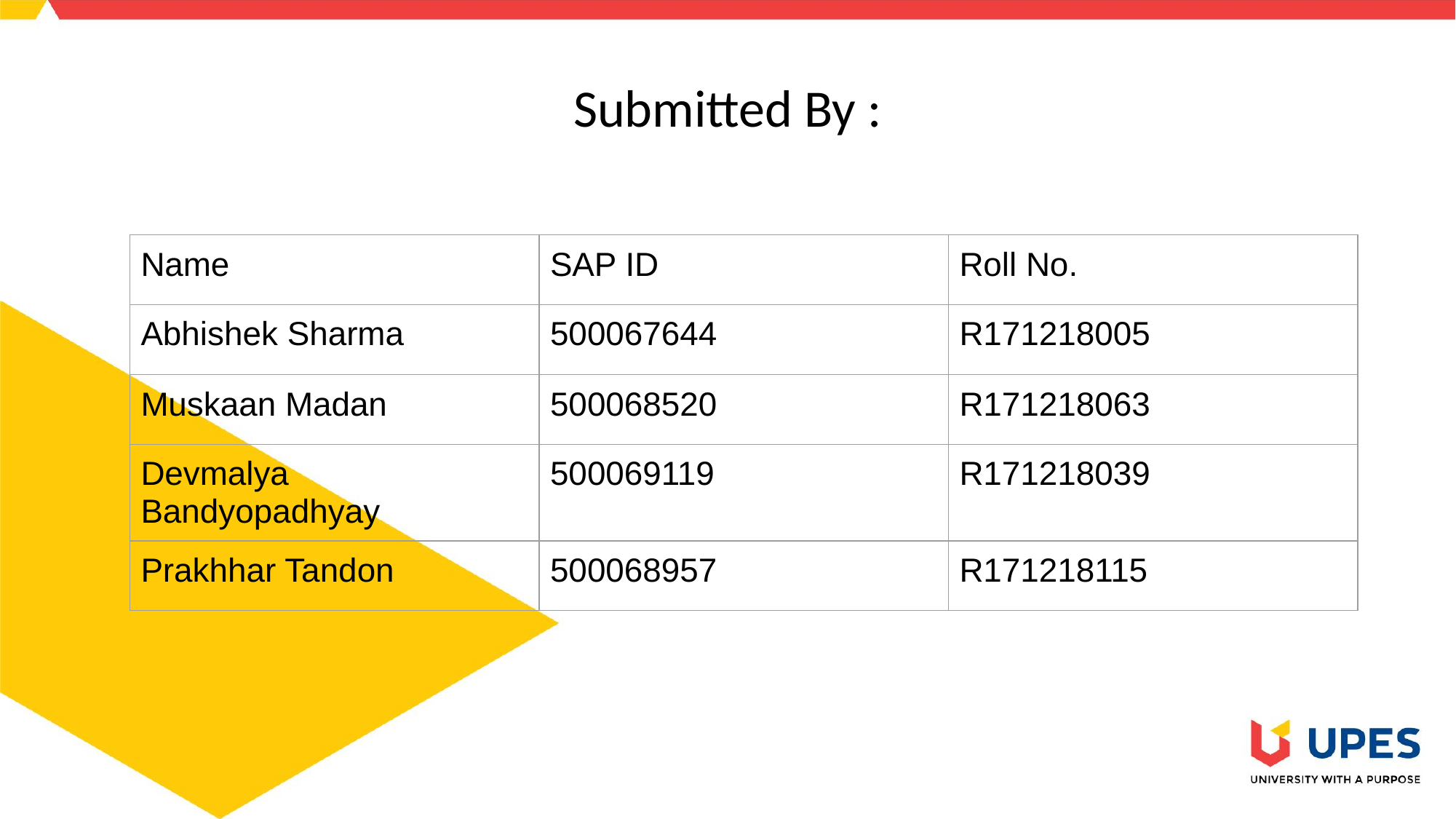

# Submitted By :
| Name | SAP ID | Roll No. |
| --- | --- | --- |
| Abhishek Sharma | 500067644 | R171218005 |
| Muskaan Madan | 500068520 | R171218063 |
| Devmalya Bandyopadhyay | 500069119 | R171218039 |
| Prakhhar Tandon | 500068957 | R171218115 |